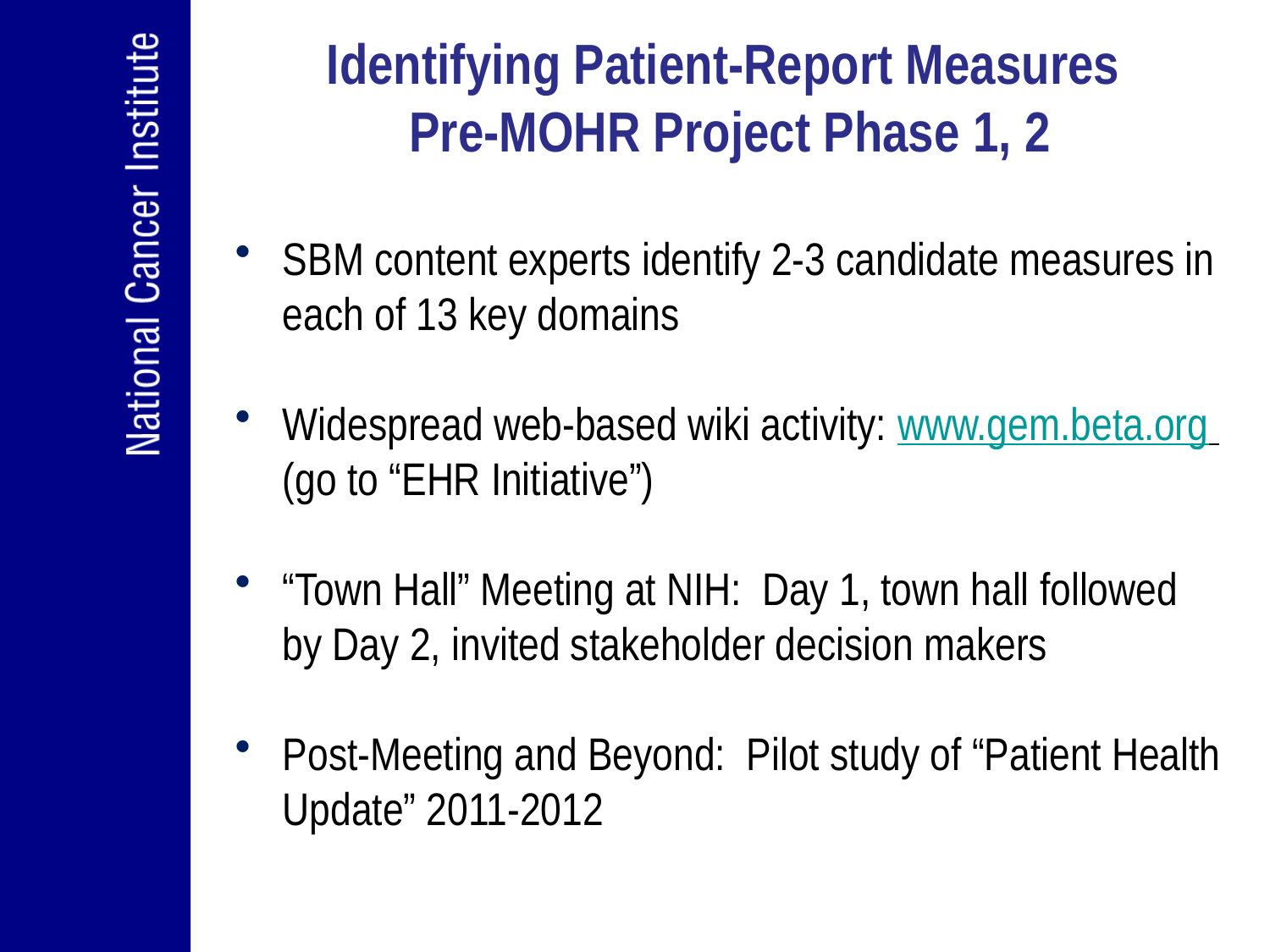

# Identifying Patient-Report Measures Pre-MOHR Project Phase 1, 2
SBM content experts identify 2-3 candidate measures in each of 13 key domains

Widespread web-based wiki activity: www.gem.beta.org  (go to “EHR Initiative”)

“Town Hall” Meeting at NIH:  Day 1, town hall followed by Day 2, invited stakeholder decision makers

Post-Meeting and Beyond:  Pilot study of “Patient Health Update” 2011-2012